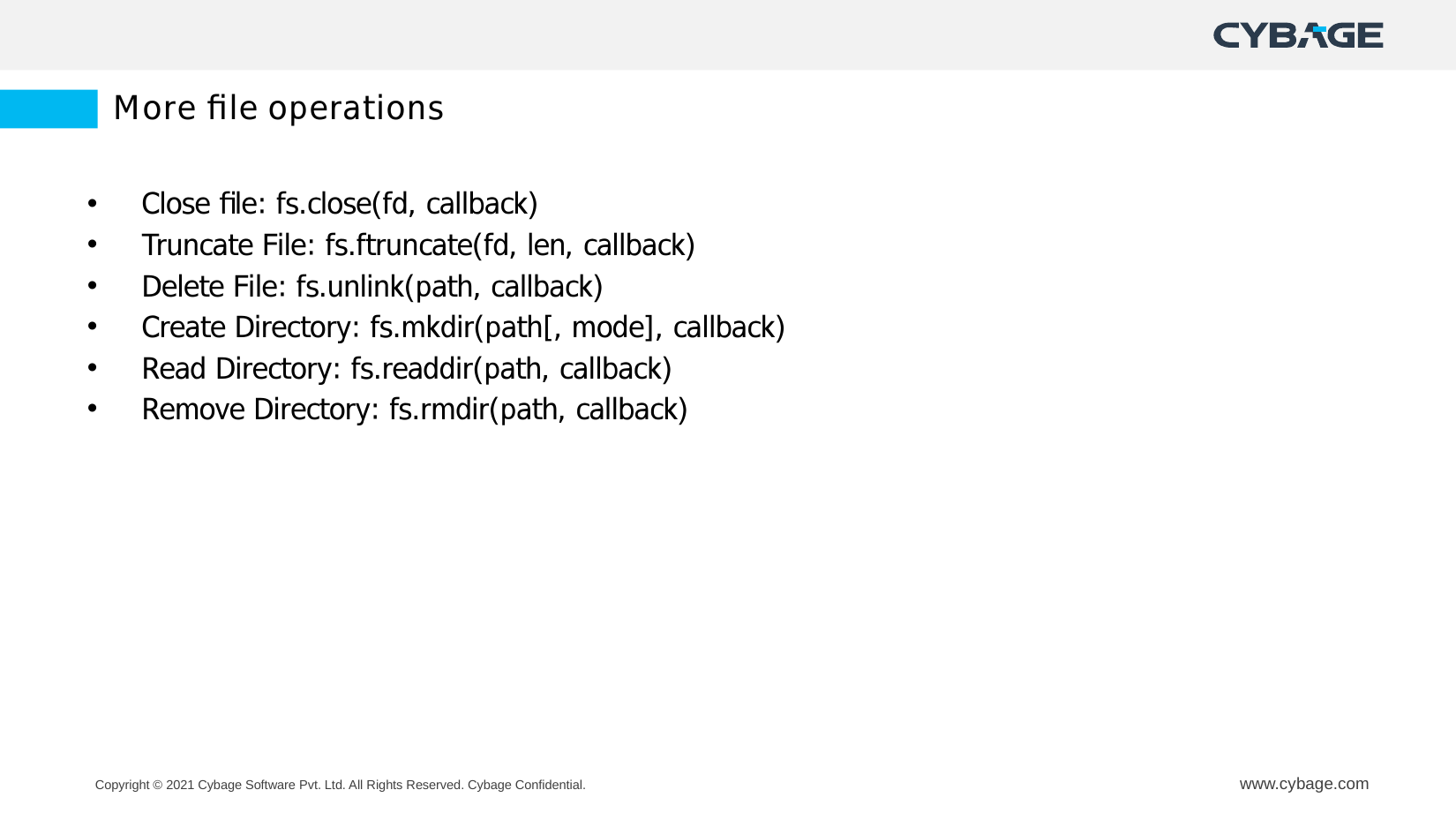

# More file operations
Close file: fs.close(fd, callback)
Truncate File: fs.ftruncate(fd, len, callback)
Delete File: fs.unlink(path, callback)
Create Directory: fs.mkdir(path[, mode], callback)
Read Directory: fs.readdir(path, callback)
Remove Directory: fs.rmdir(path, callback)